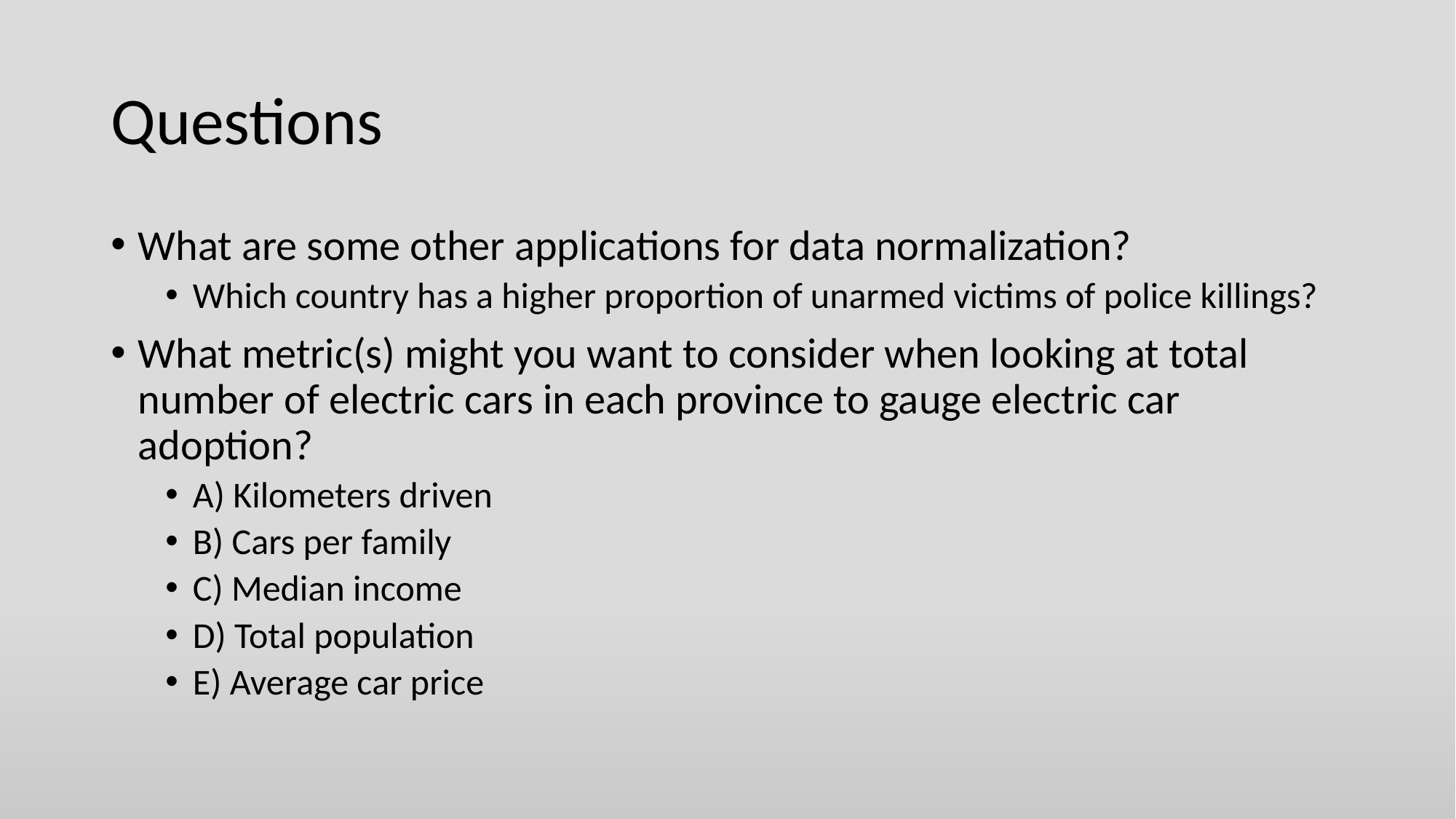

# Questions
What are some other applications for data normalization?
Which country has a higher proportion of unarmed victims of police killings?
What metric(s) might you want to consider when looking at total number of electric cars in each province to gauge electric car adoption?
A) Kilometers driven
B) Cars per family
C) Median income
D) Total population
E) Average car price